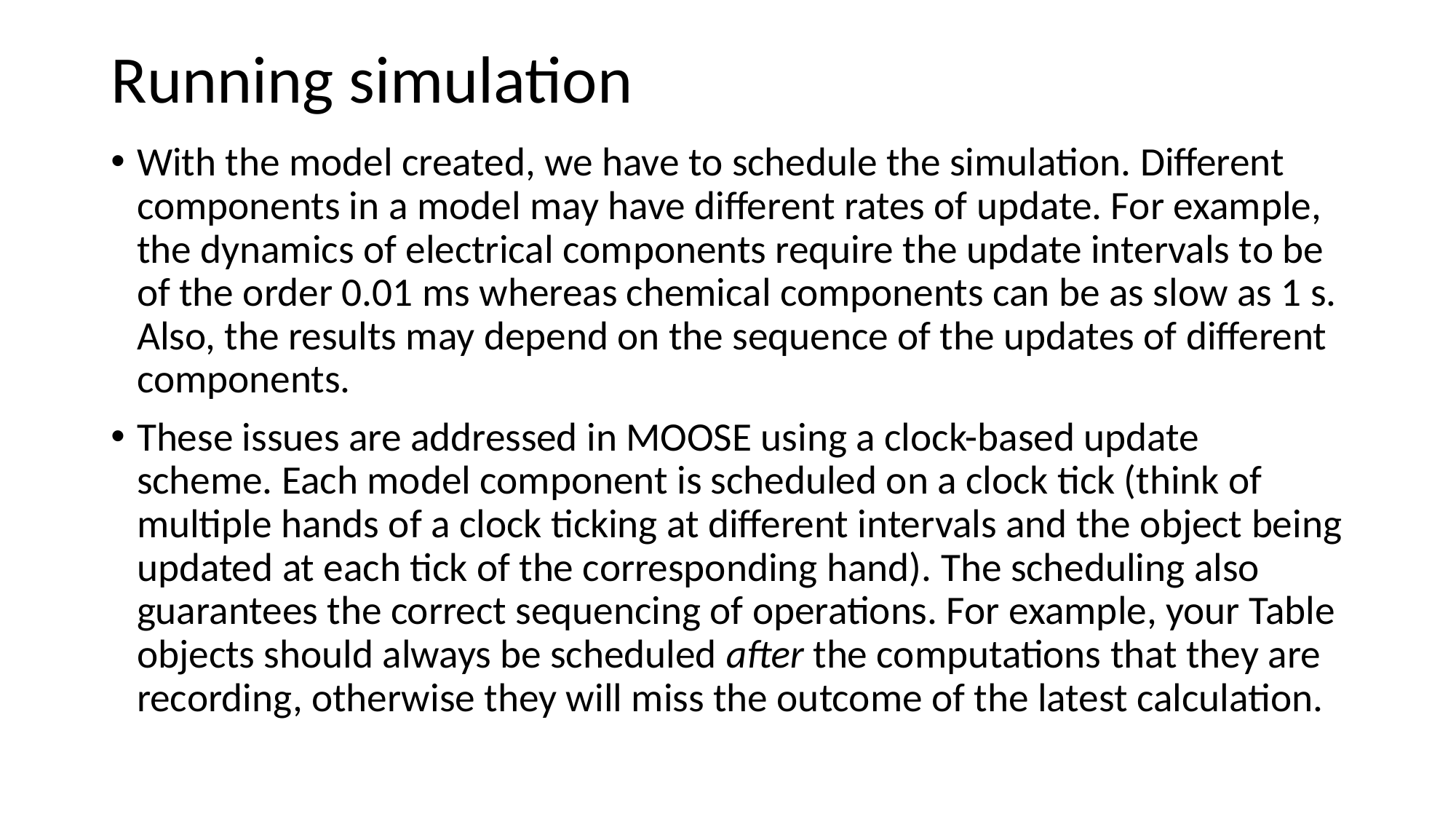

# Running simulation
With the model created, we have to schedule the simulation. Different components in a model may have different rates of update. For example, the dynamics of electrical components require the update intervals to be of the order 0.01 ms whereas chemical components can be as slow as 1 s. Also, the results may depend on the sequence of the updates of different components.
These issues are addressed in MOOSE using a clock-based update scheme. Each model component is scheduled on a clock tick (think of multiple hands of a clock ticking at different intervals and the object being updated at each tick of the corresponding hand). The scheduling also guarantees the correct sequencing of operations. For example, your Table objects should always be scheduled after the computations that they are recording, otherwise they will miss the outcome of the latest calculation.